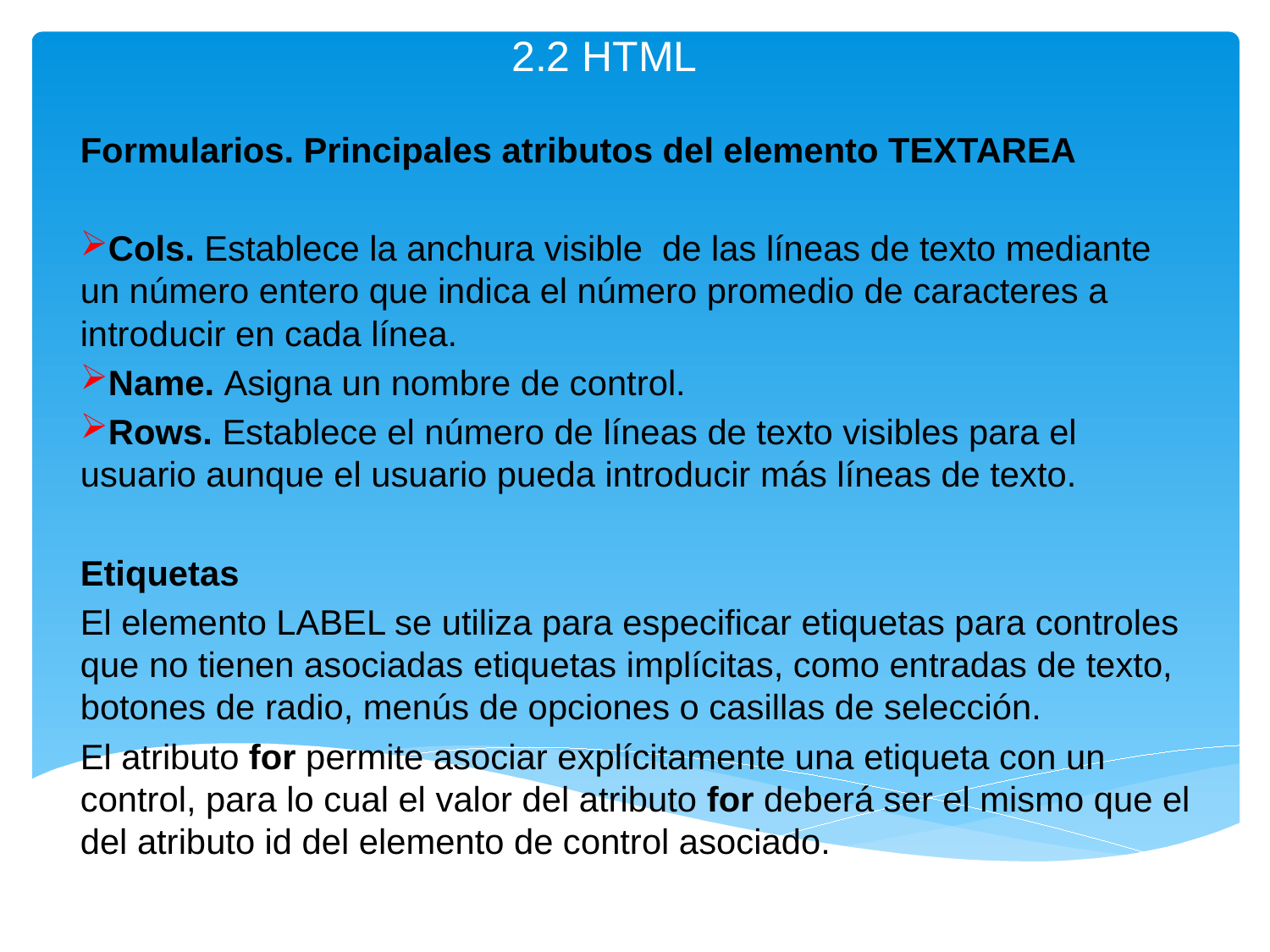

# 2.2 HTML
Formularios. Principales atributos del elemento TEXTAREA

Cols. Establece la anchura visible  de las líneas de texto mediante un número entero que indica el número promedio de caracteres a introducir en cada línea.
Name. Asigna un nombre de control.
Rows. Establece el número de líneas de texto visibles para el usuario aunque el usuario pueda introducir más líneas de texto.

Etiquetas
El elemento LABEL se utiliza para especificar etiquetas para controles que no tienen asociadas etiquetas implícitas, como entradas de texto, botones de radio, menús de opciones o casillas de selección.
El atributo for permite asociar explícitamente una etiqueta con un control, para lo cual el valor del atributo for deberá ser el mismo que el del atributo id del elemento de control asociado.